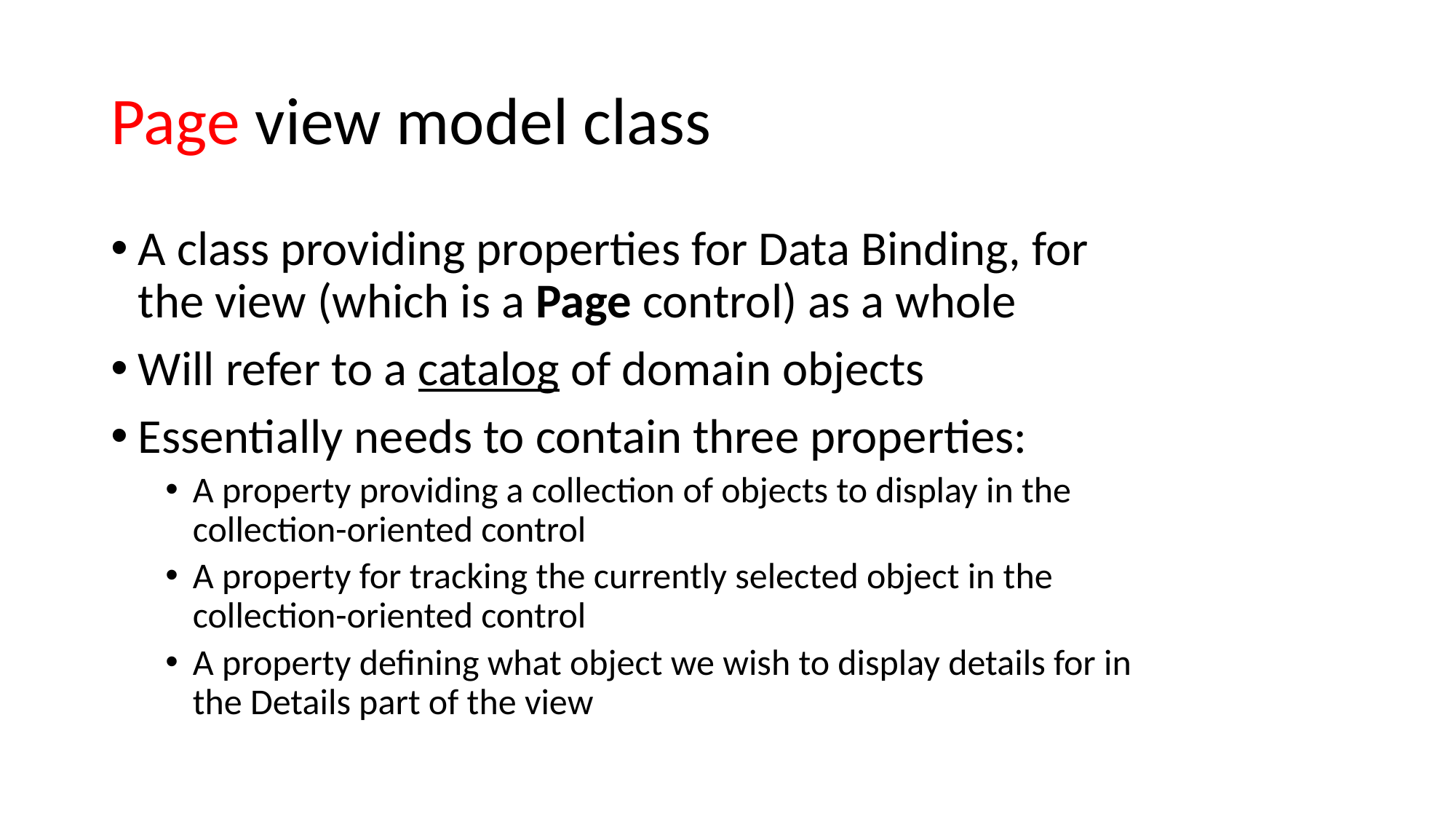

# Page view model class
A class providing properties for Data Binding, for the view (which is a Page control) as a whole
Will refer to a catalog of domain objects
Essentially needs to contain three properties:
A property providing a collection of objects to display in the collection-oriented control
A property for tracking the currently selected object in the collection-oriented control
A property defining what object we wish to display details for in the Details part of the view